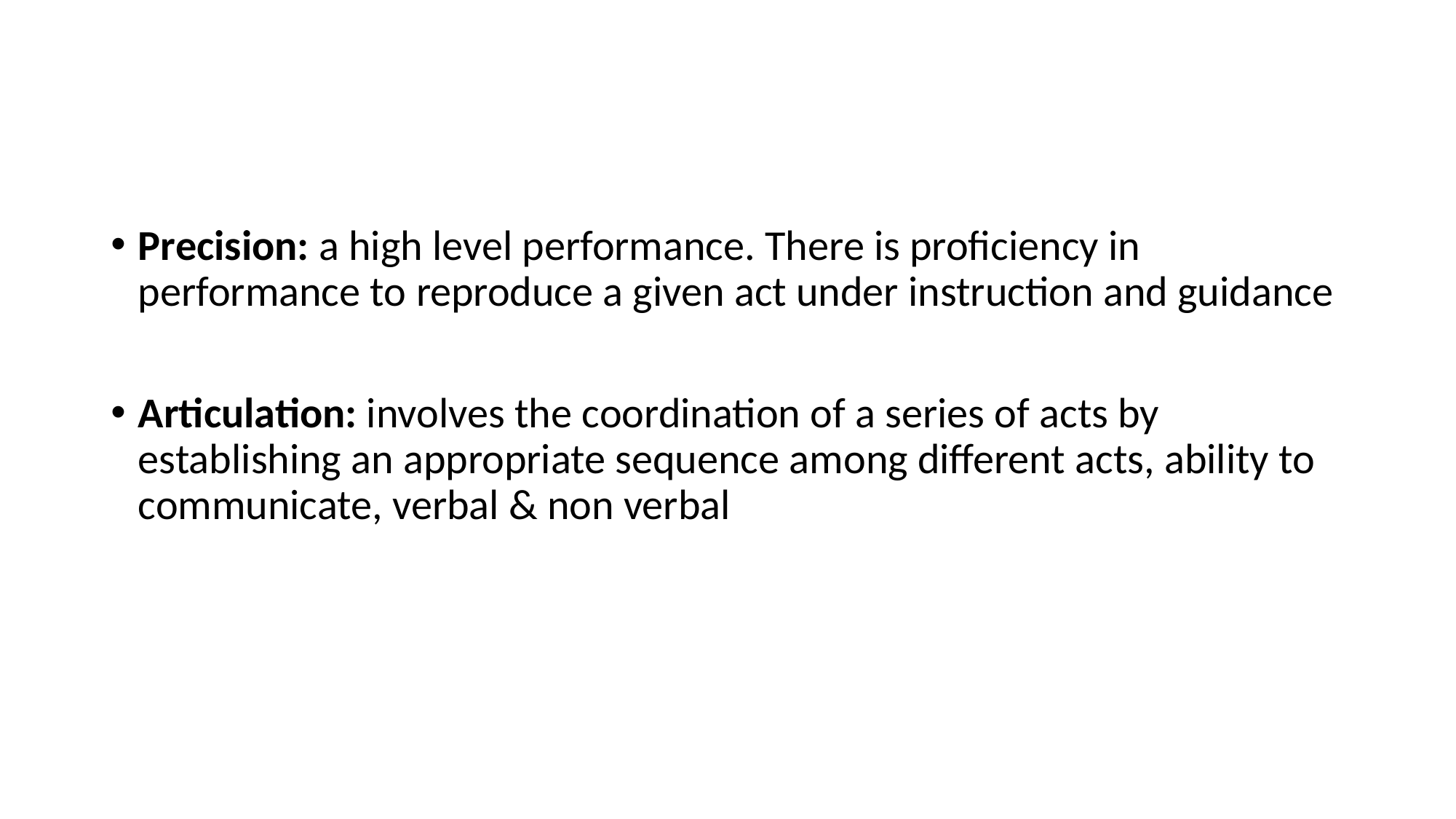

#
Precision: a high level performance. There is proficiency in performance to reproduce a given act under instruction and guidance

Articulation: involves the coordination of a series of acts by establishing an appropriate sequence among different acts, ability to communicate, verbal & non verbal